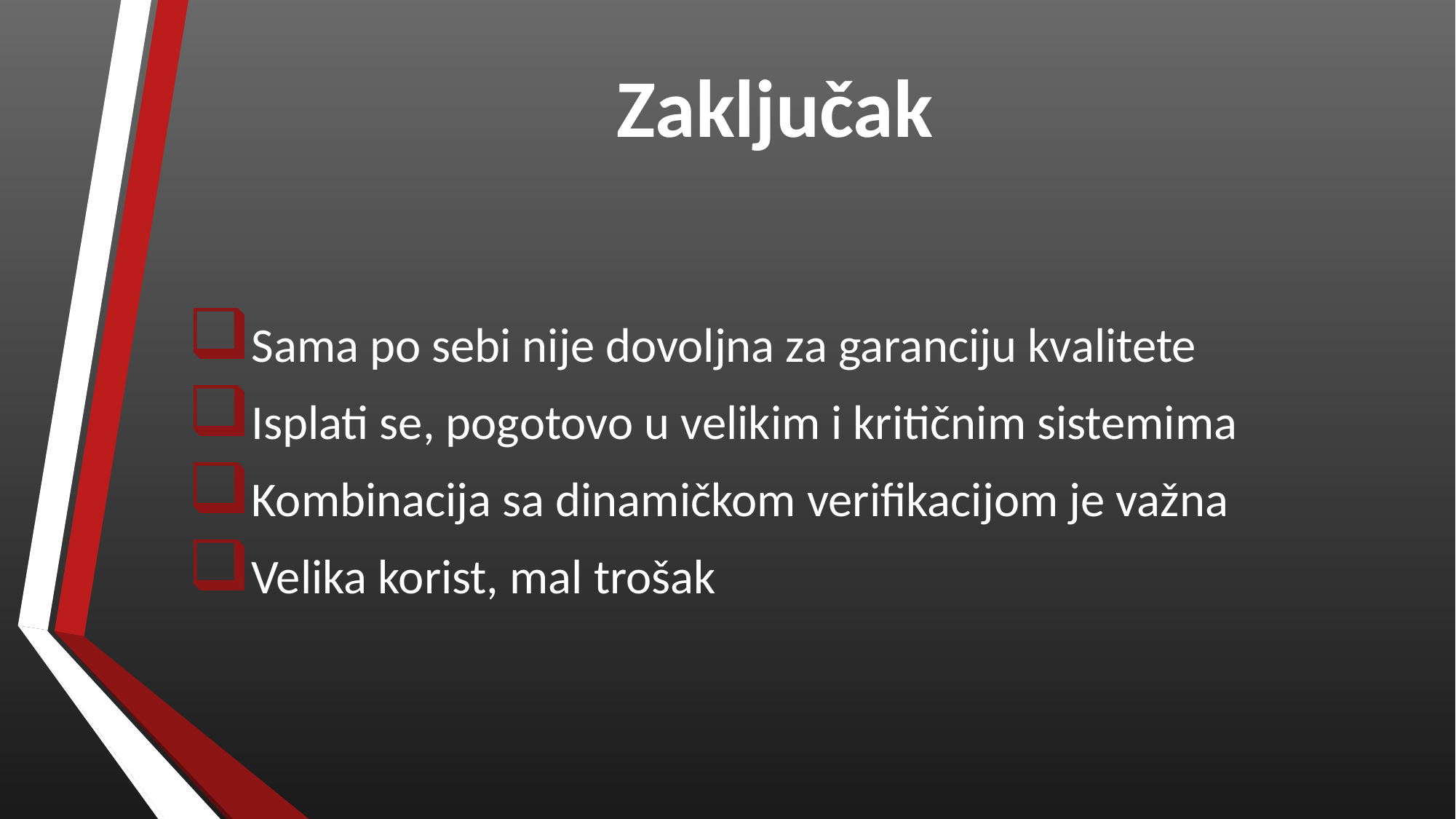

# Zaključak
Sama po sebi nije dovoljna za garanciju kvalitete
Isplati se, pogotovo u velikim i kritičnim sistemima
Kombinacija sa dinamičkom verifikacijom je važna
Velika korist, mal trošak